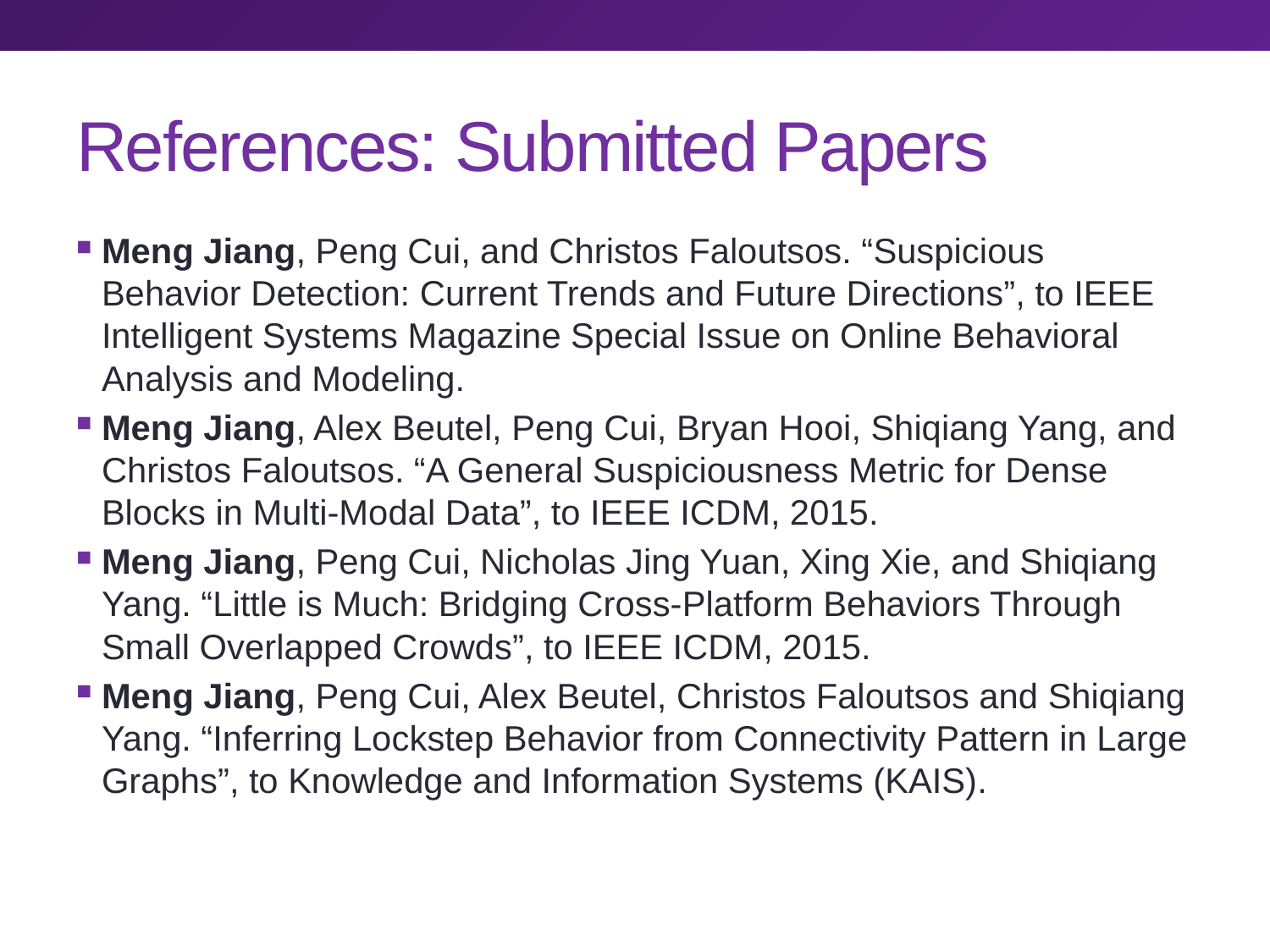

# References: Submitted Papers
Meng Jiang, Peng Cui, and Christos Faloutsos. “Suspicious Behavior Detection: Current Trends and Future Directions”, to IEEE Intelligent Systems Magazine Special Issue on Online Behavioral Analysis and Modeling.
Meng Jiang, Alex Beutel, Peng Cui, Bryan Hooi, Shiqiang Yang, and Christos Faloutsos. “A General Suspiciousness Metric for Dense Blocks in Multi-Modal Data”, to IEEE ICDM, 2015.
Meng Jiang, Peng Cui, Nicholas Jing Yuan, Xing Xie, and Shiqiang Yang. “Little is Much: Bridging Cross-Platform Behaviors Through Small Overlapped Crowds”, to IEEE ICDM, 2015.
Meng Jiang, Peng Cui, Alex Beutel, Christos Faloutsos and Shiqiang Yang. “Inferring Lockstep Behavior from Connectivity Pattern in Large Graphs”, to Knowledge and Information Systems (KAIS).